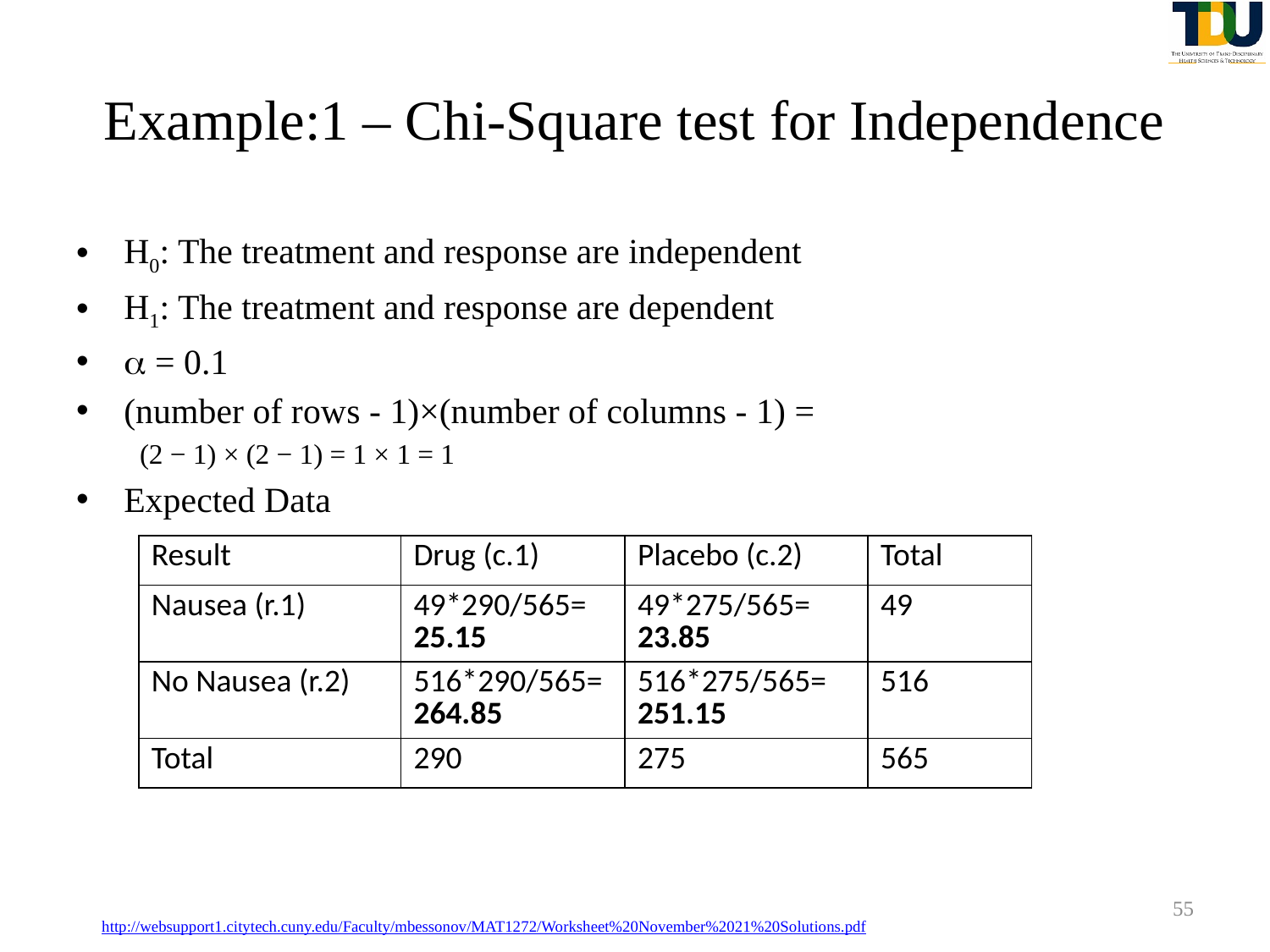

# Example:1 – Chi-Square test for Independence
H0: The treatment and response are independent
H1: The treatment and response are dependent
α = 0.1
(number of rows - 1)×(number of columns - 1) =
(2 − 1) × (2 − 1) = 1 × 1 = 1
Expected Data
| Result | Drug (c.1) | Placebo (c.2) | Total |
| --- | --- | --- | --- |
| Nausea (r.1) | 49\*290/565= 25.15 | 49\*275/565= 23.85 | 49 |
| No Nausea (r.2) | 516\*290/565= 264.85 | 516\*275/565= 251.15 | 516 |
| Total | 290 | 275 | 565 |
55
http://websupport1.citytech.cuny.edu/Faculty/mbessonov/MAT1272/Worksheet%20November%2021%20Solutions.pdf